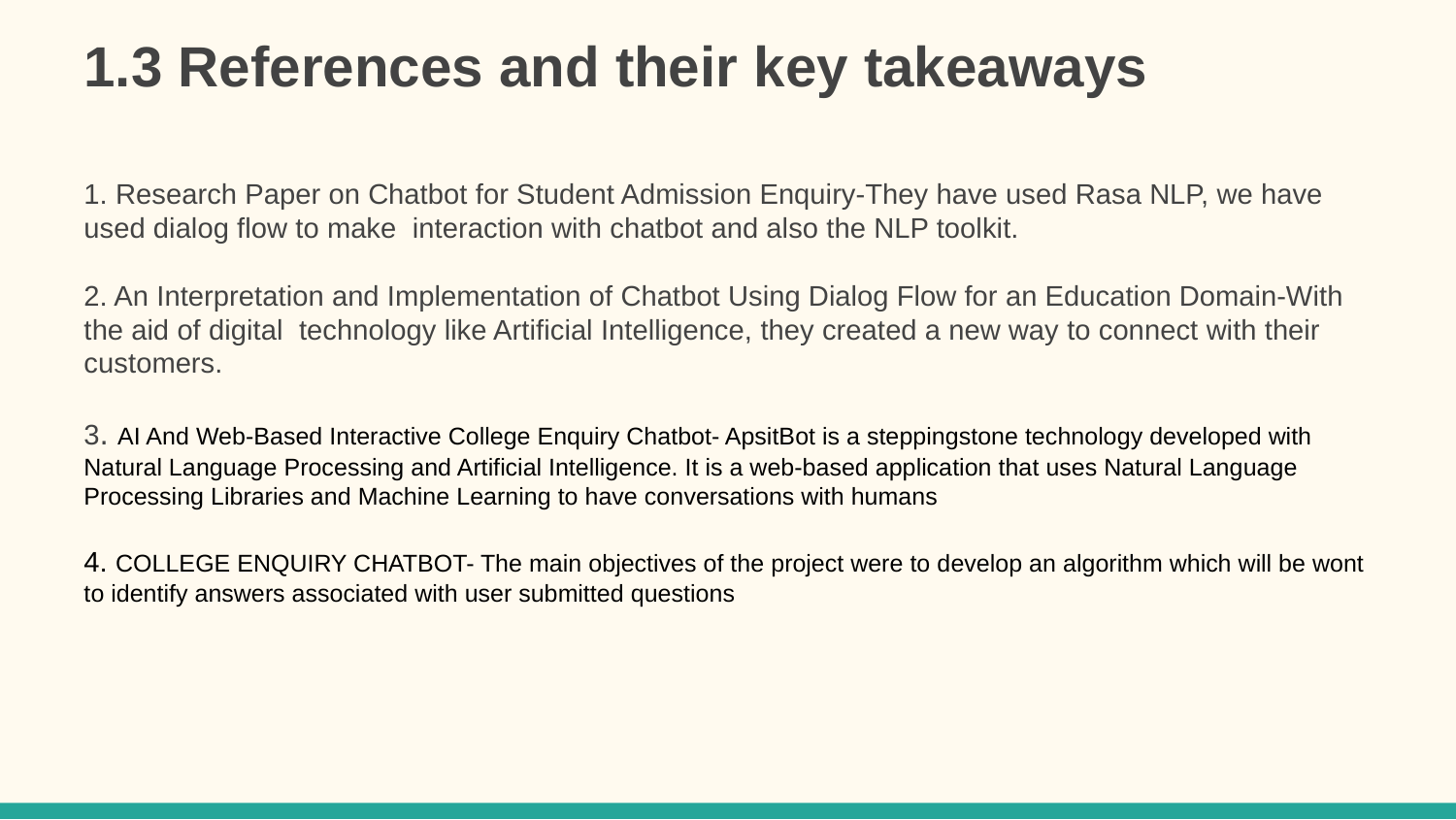

1.3 References and their key takeaways
1. Research Paper on Chatbot for Student Admission Enquiry-They have used Rasa NLP, we have used dialog flow to make  interaction with chatbot and also the NLP toolkit.
2. An Interpretation and Implementation of Chatbot Using Dialog Flow for an Education Domain-With the aid of digital  technology like Artificial Intelligence, they created a new way to connect with their customers.
3. AI And Web-Based Interactive College Enquiry Chatbot- ApsitBot is a steppingstone technology developed with Natural Language Processing and Artificial Intelligence. It is a web-based application that uses Natural Language Processing Libraries and Machine Learning to have conversations with humans
4. COLLEGE ENQUIRY CHATBOT- The main objectives of the project were to develop an algorithm which will be wont to identify answers associated with user submitted questions